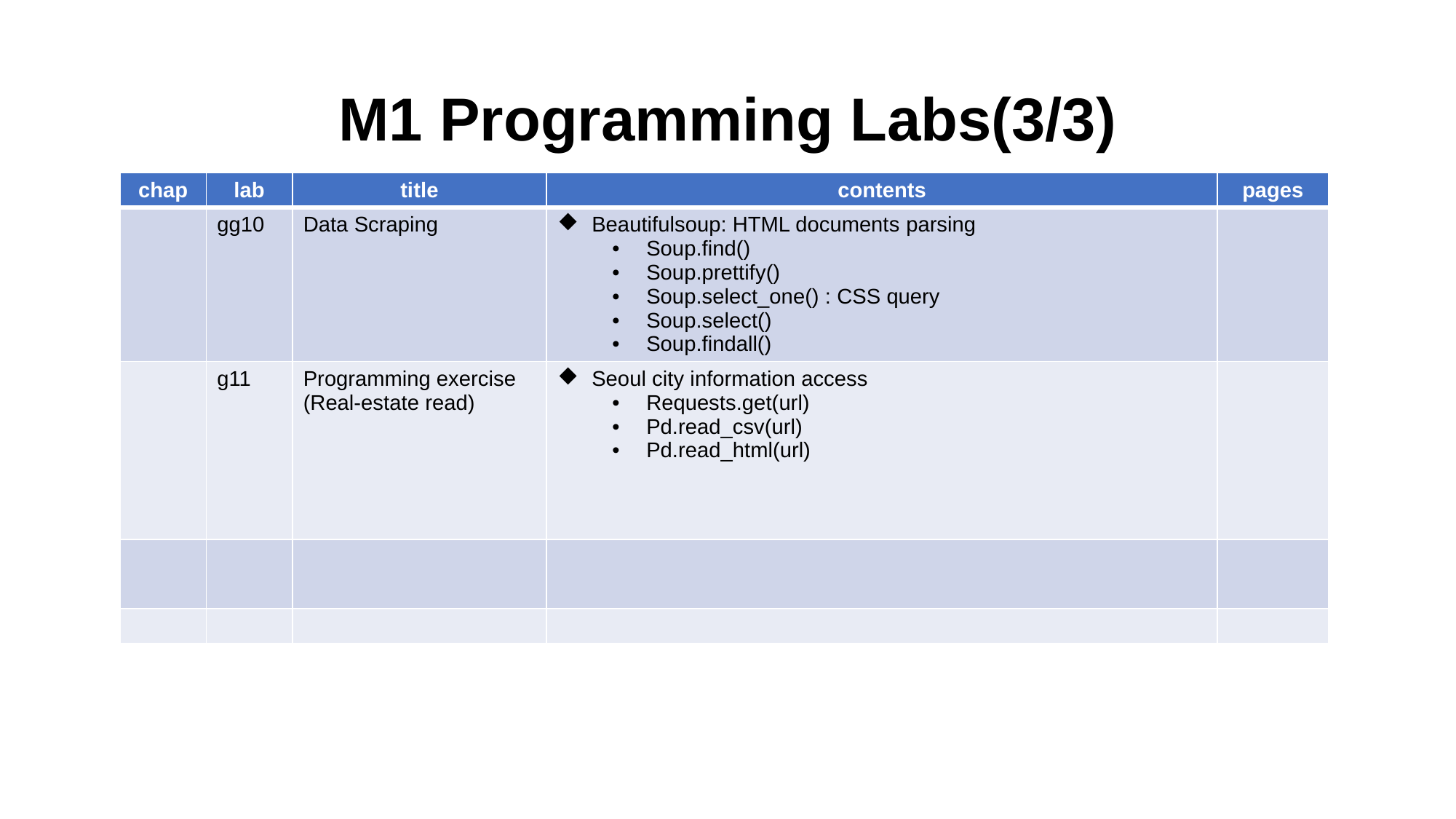

# M1 Programming Labs(3/3)
| chap | lab | title | contents | pages |
| --- | --- | --- | --- | --- |
|  | gg10 | Data Scraping | Beautifulsoup: HTML documents parsing Soup.find() Soup.prettify() Soup.select\_one() : CSS query Soup.select() Soup.findall() |  |
|  | g11 | Programming exercise (Real-estate read) | Seoul city information access Requests.get(url) Pd.read\_csv(url) Pd.read\_html(url) |  |
|  |  |  |  |  |
|  |  |  |  |  |